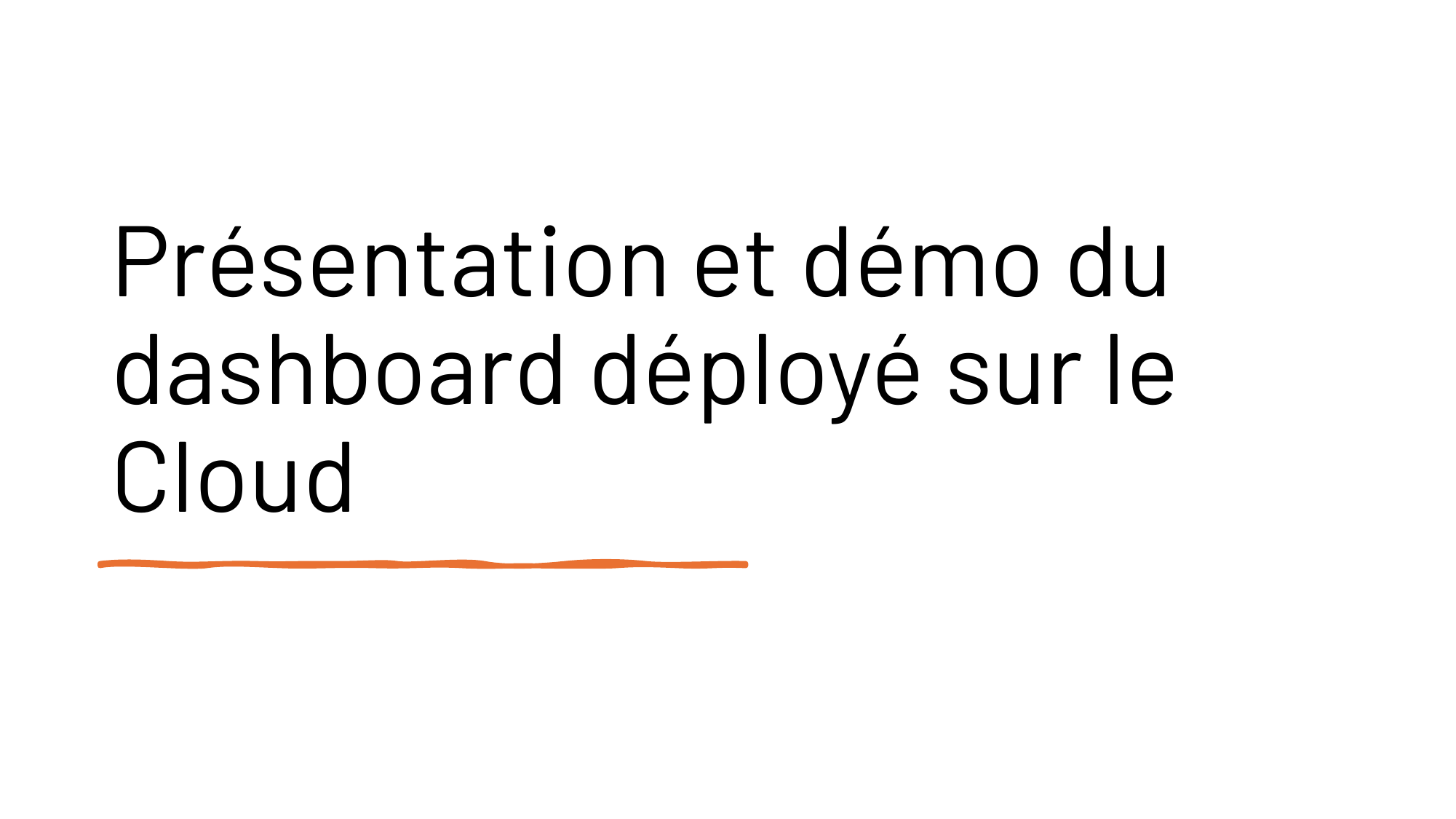

# Présentation et démo du dashboard déployé sur le Cloud